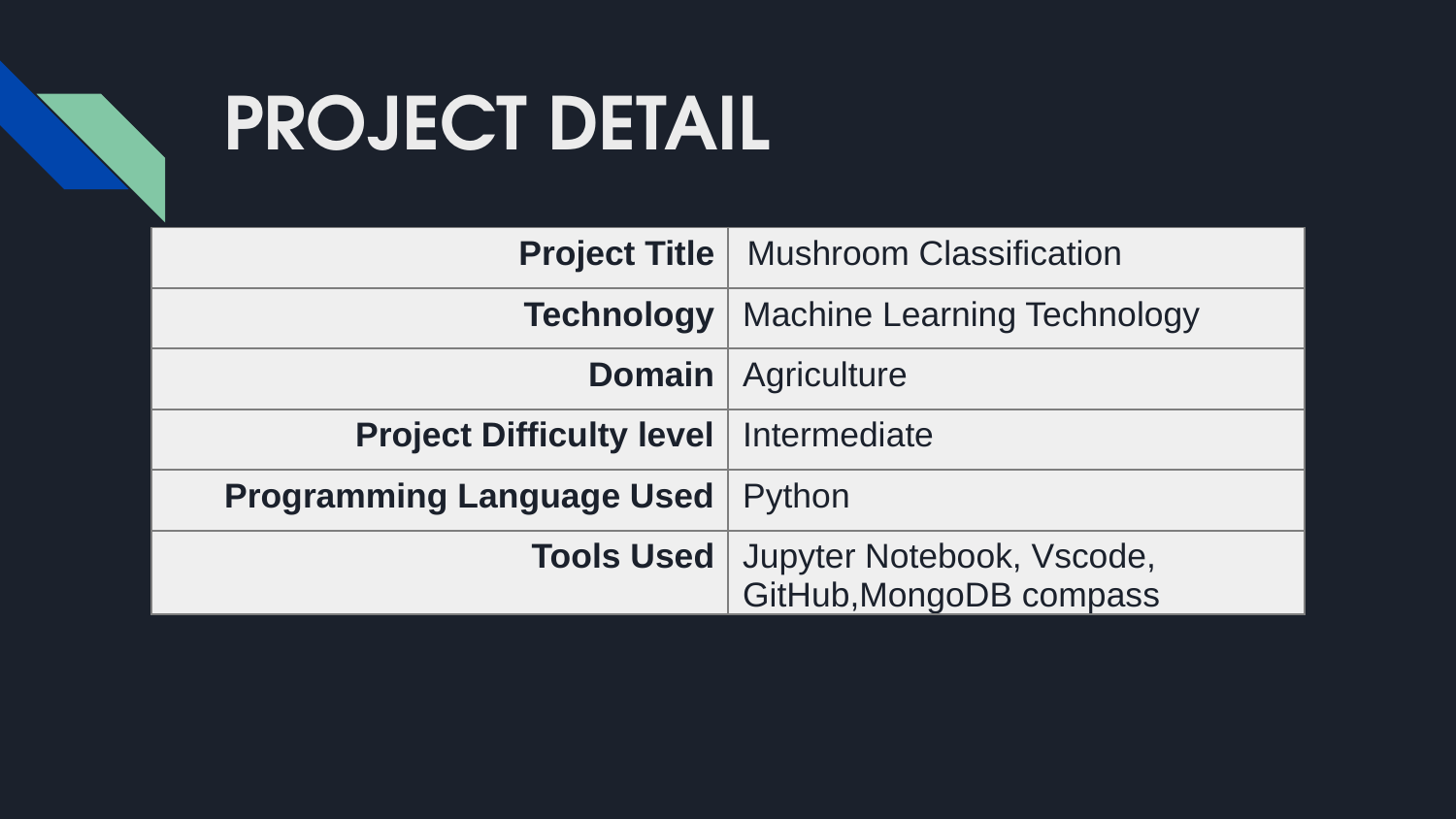

# PROJECT DETAIL

| Project Title | Mushroom Classification |
| --- | --- |
| Technology | Machine Learning Technology |
| Domain | Agriculture |
| Project Difficulty level | Intermediate |
| Programming Language Used | Python |
| Tools Used | Jupyter Notebook, Vscode, GitHub,MongoDB compass |